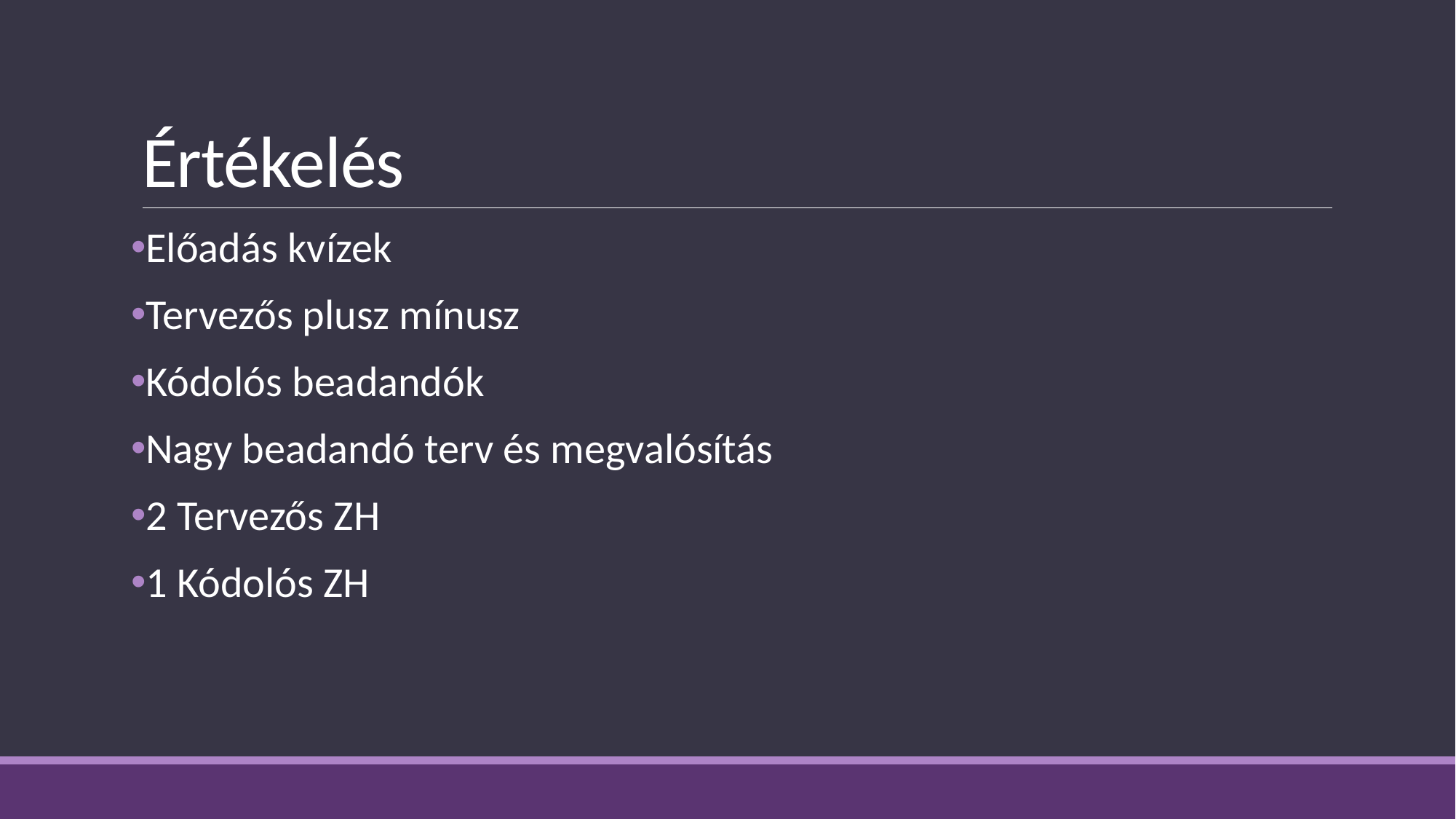

# Értékelés
Előadás kvízek
Tervezős plusz mínusz
Kódolós beadandók
Nagy beadandó terv és megvalósítás
2 Tervezős ZH
1 Kódolós ZH